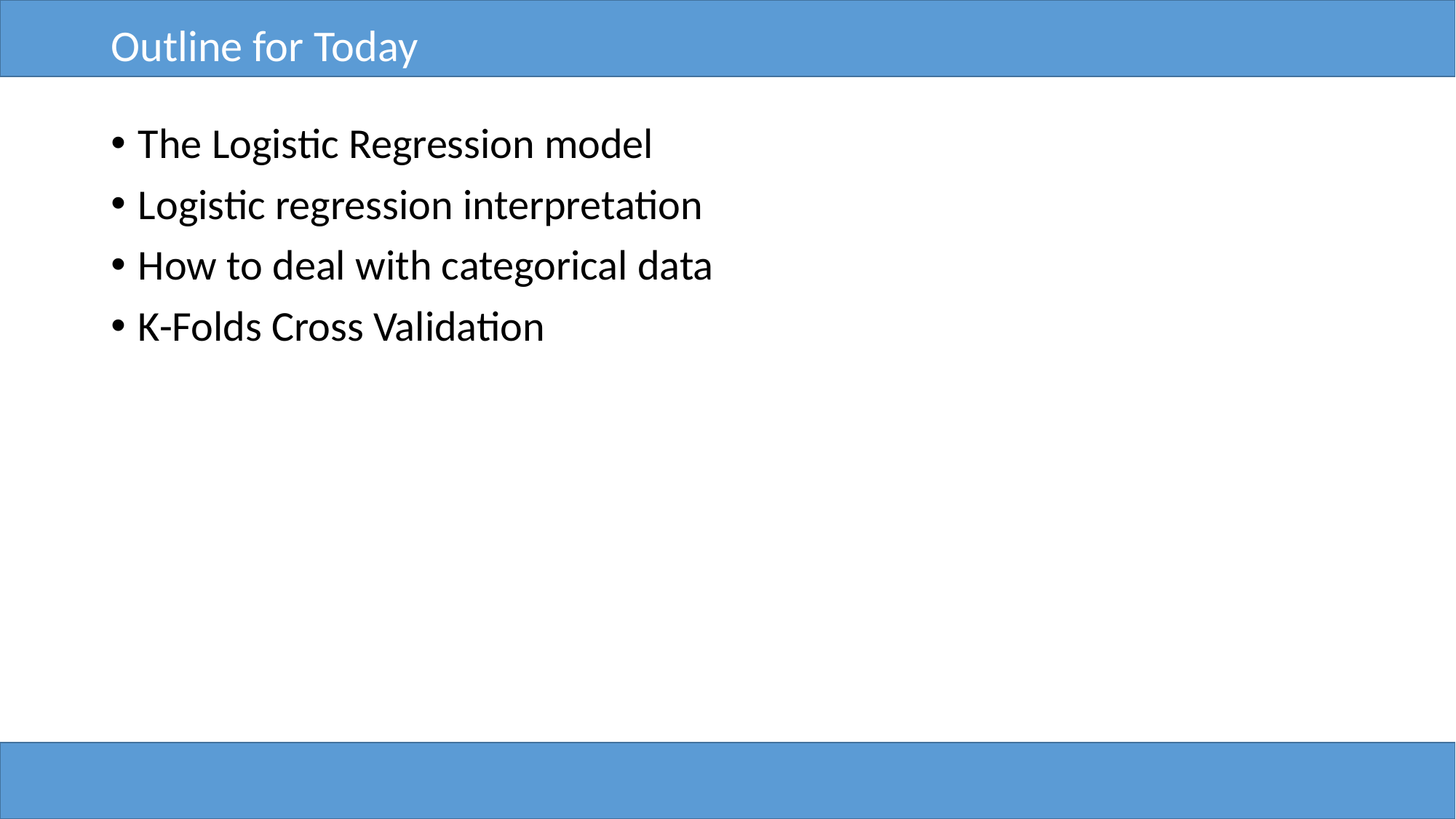

# Outline for Today
The Logistic Regression model
Logistic regression interpretation
How to deal with categorical data
K-Folds Cross Validation